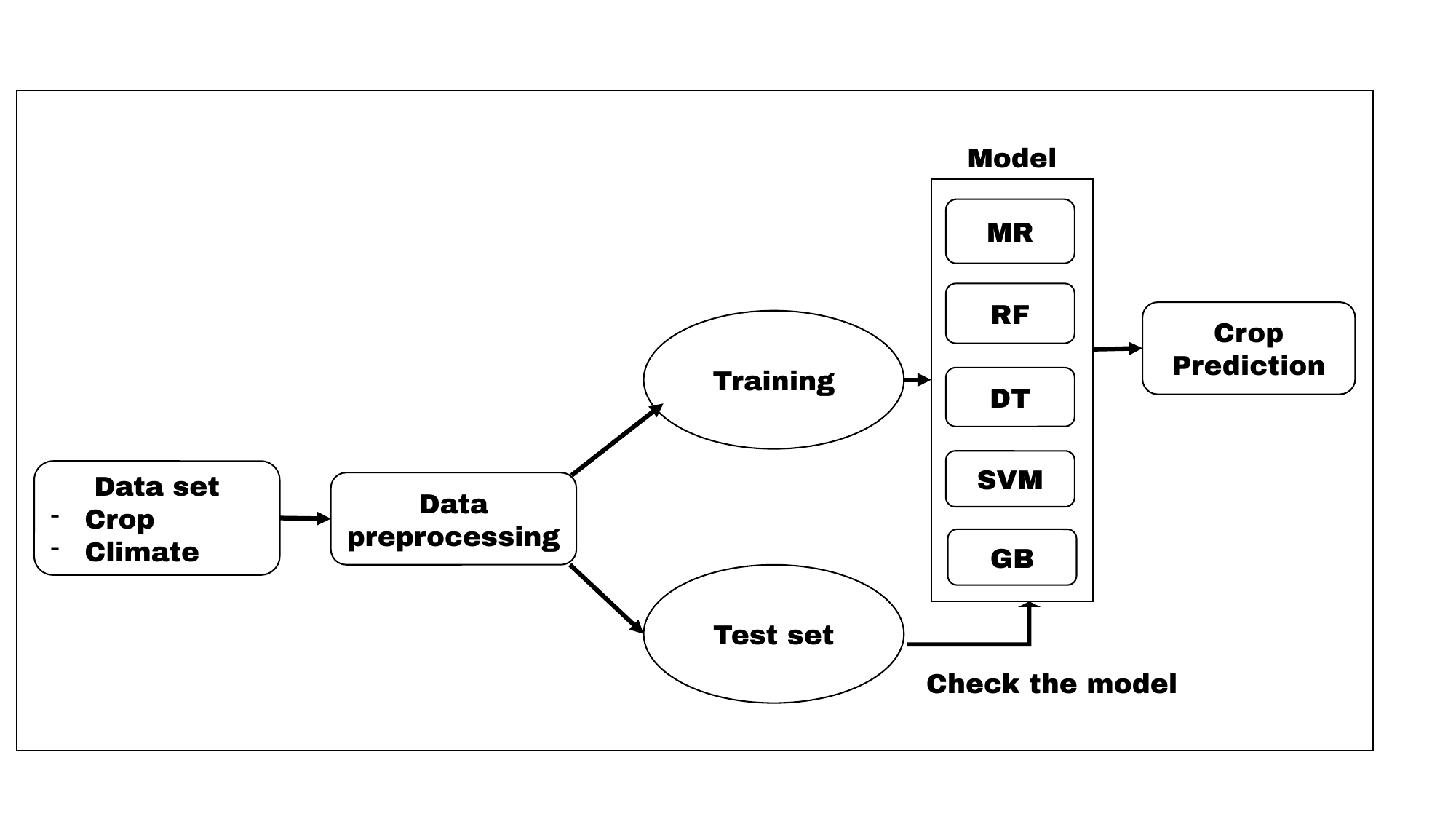

MR
RF
DT
SVM
GB
Crop Prediction
Training
Data set
Crop
Climate
Data preprocessing
Test set
Model

Check the model
6